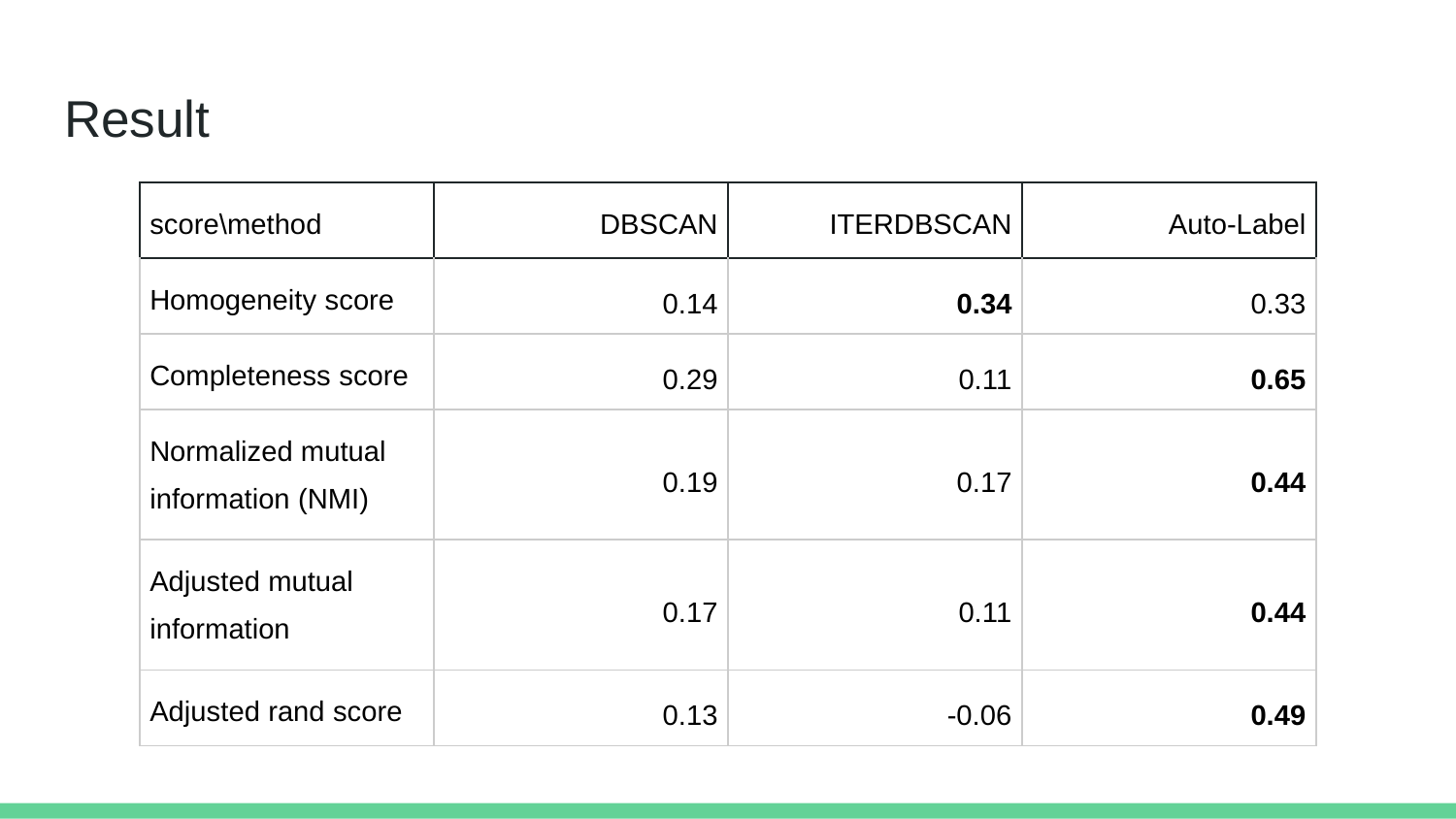

# Result
| score\method | DBSCAN | ITERDBSCAN | Auto-Label |
| --- | --- | --- | --- |
| Homogeneity score | 0.14 | 0.34 | 0.33 |
| Completeness score | 0.29 | 0.11 | 0.65 |
| Normalized mutual information (NMI) | 0.19 | 0.17 | 0.44 |
| Adjusted mutual information | 0.17 | 0.11 | 0.44 |
| Adjusted rand score | 0.13 | -0.06 | 0.49 |